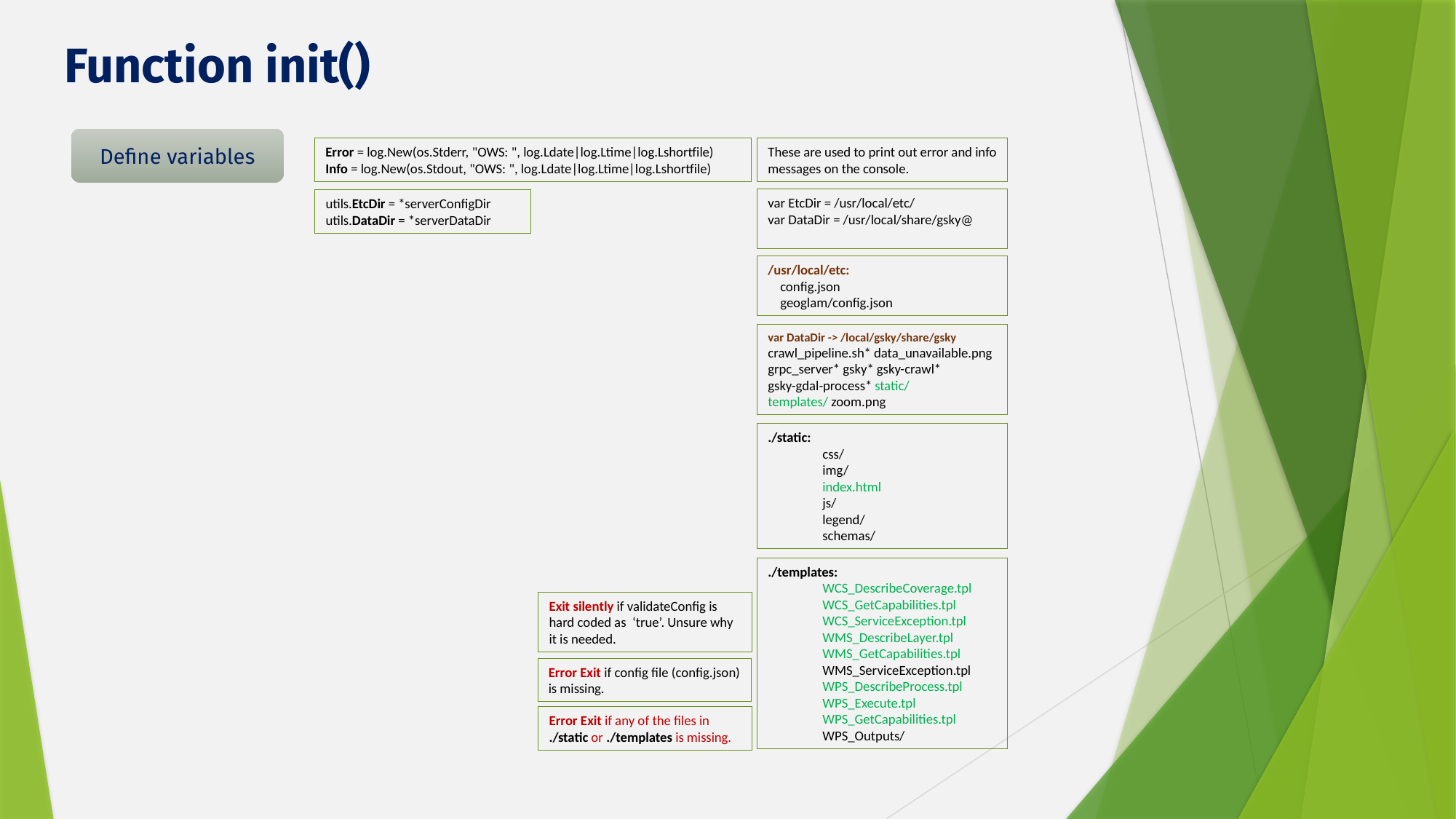

# Function init()
Define variables
Error = log.New(os.Stderr, "OWS: ", log.Ldate|log.Ltime|log.Lshortfile)
Info = log.New(os.Stdout, "OWS: ", log.Ldate|log.Ltime|log.Lshortfile)
These are used to print out error and info messages on the console.
var EtcDir = /usr/local/etc/
var DataDir = /usr/local/share/gsky@

utils.EtcDir = *serverConfigDir
utils.DataDir = *serverDataDir
/usr/local/etc:
    config.json
    geoglam/config.json
var DataDir -> /local/gsky/share/gsky
crawl_pipeline.sh* data_unavailable.png
grpc_server* gsky* gsky-crawl*
gsky-gdal-process* static/
templates/ zoom.png
./static:
css/
img/
index.html
js/
legend/
schemas/
./templates:
WCS_DescribeCoverage.tpl
WCS_GetCapabilities.tpl
WCS_ServiceException.tpl
WMS_DescribeLayer.tpl
WMS_GetCapabilities.tpl
WMS_ServiceException.tpl
WPS_DescribeProcess.tpl
WPS_Execute.tpl
WPS_GetCapabilities.tpl
WPS_Outputs/
Exit silently if validateConfig is hard coded as  ‘true’. Unsure why it is needed.
Error Exit if config file (config.json) is missing.
Error Exit if any of the files in ./static or ./templates is missing.